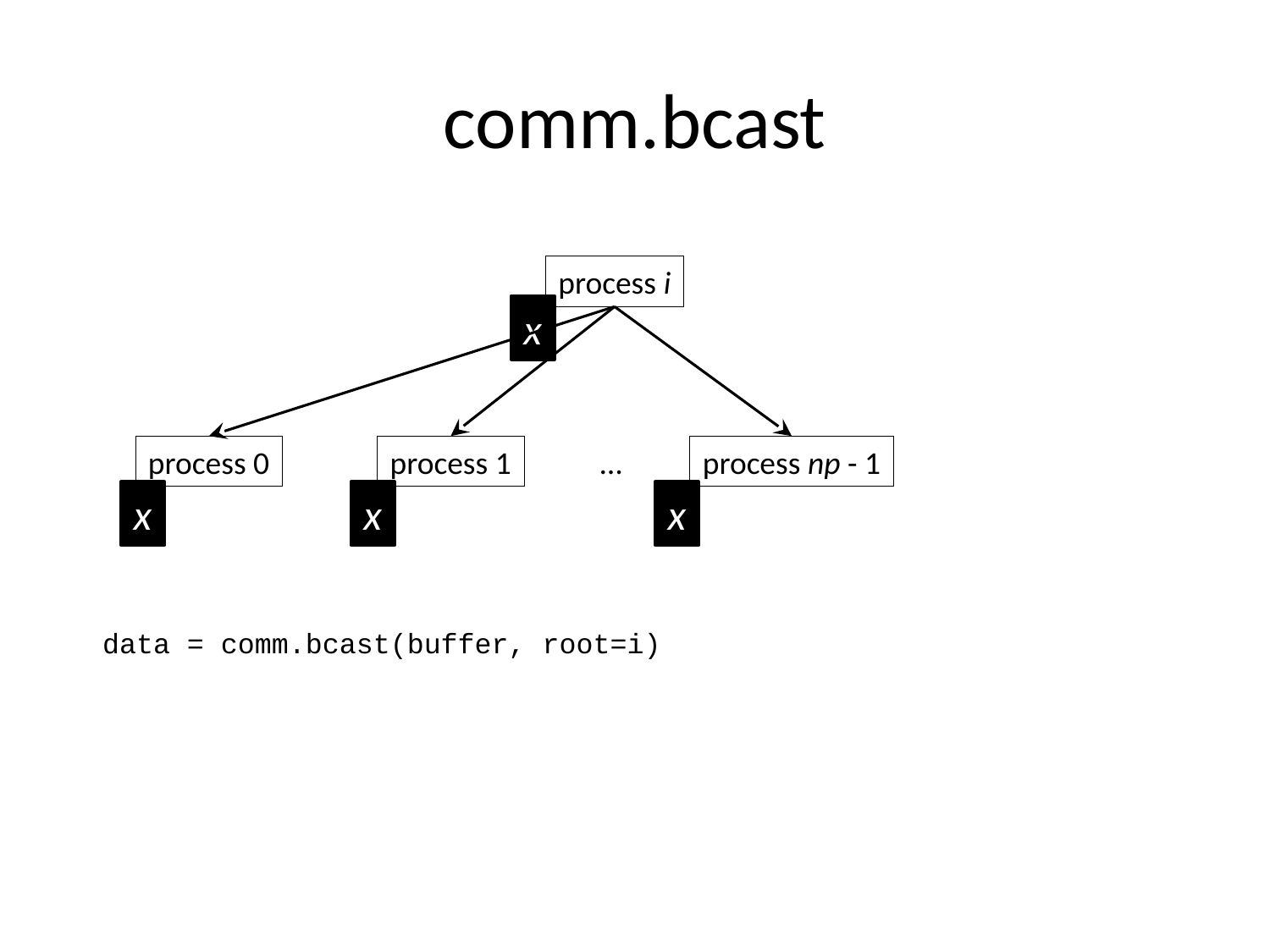

# comm.bcast
process i
x
x
x
x
process 0
process 1
…
process np - 1
data = comm.bcast(buffer, root=i)